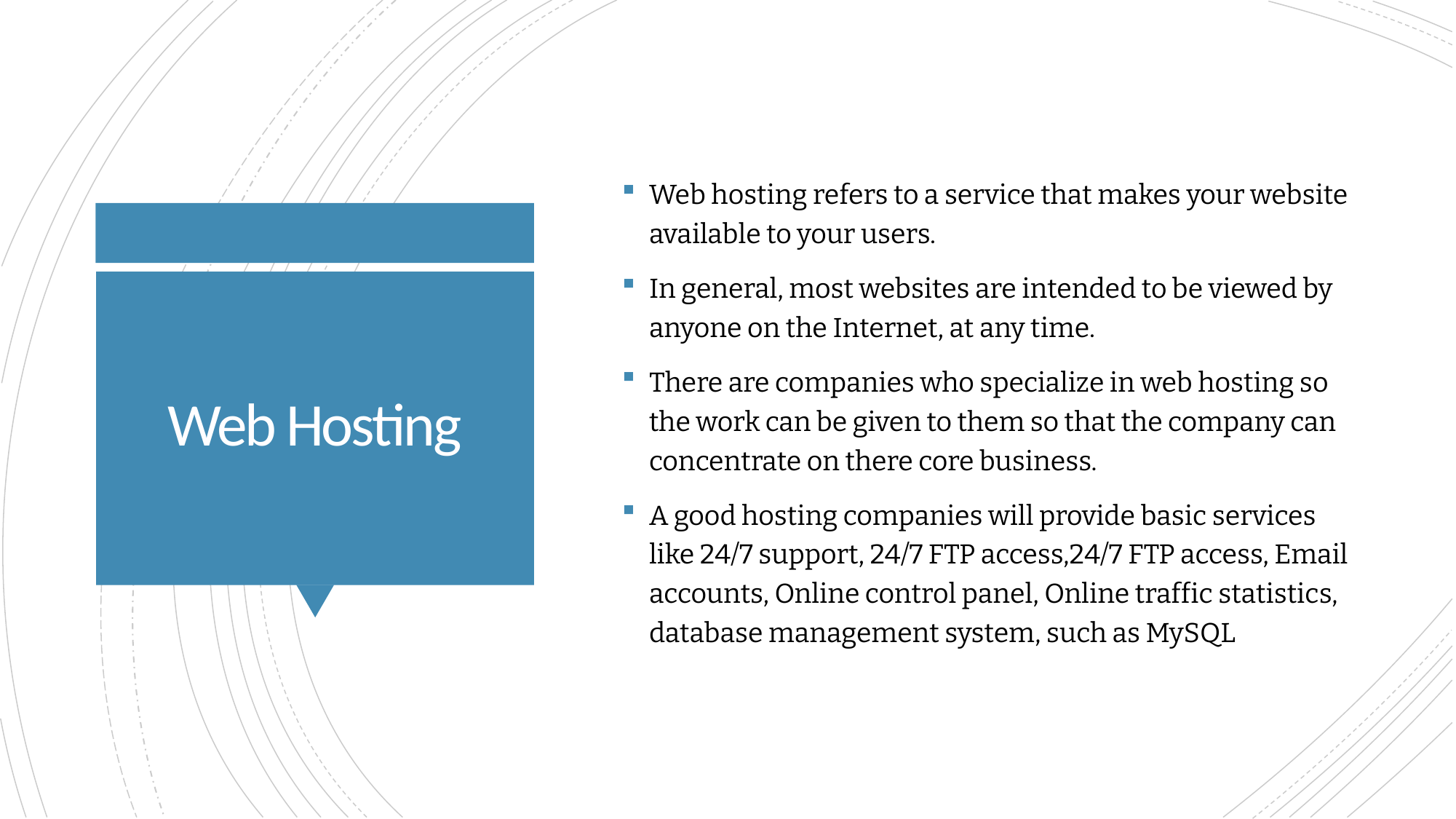

Web hosting refers to a service that makes your website available to your users.
In general, most websites are intended to be viewed by anyone on the Internet, at any time.
There are companies who specialize in web hosting so the work can be given to them so that the company can concentrate on there core business.
A good hosting companies will provide basic services like 24/7 support, 24/7 FTP access,24/7 FTP access, Email accounts, Online control panel, Online traffic statistics, database management system, such as MySQL
# Web Hosting